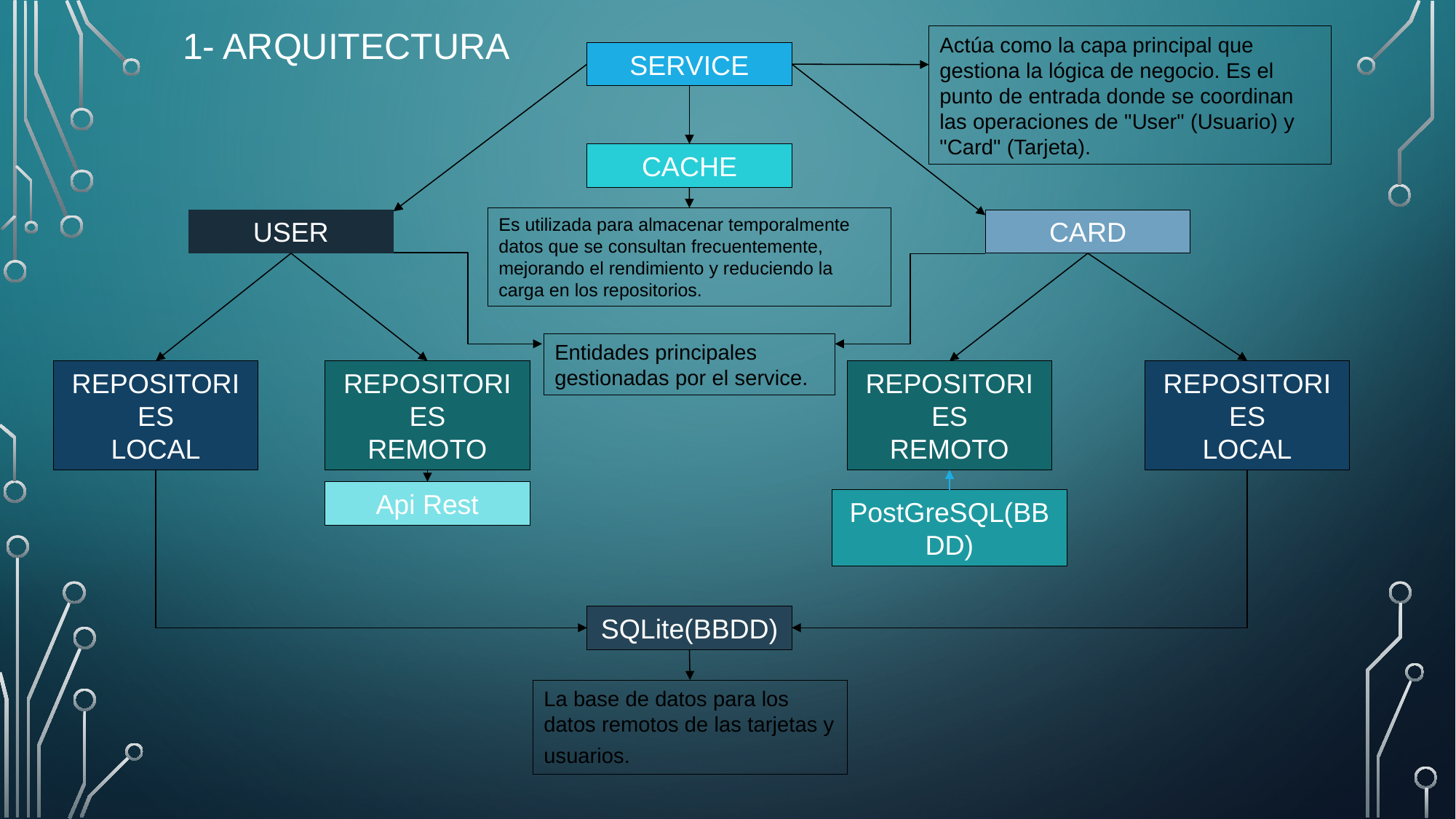

1- ARQUITECTURA
Actúa como la capa principal que gestiona la lógica de negocio. Es el punto de entrada donde se coordinan las operaciones de "User" (Usuario) y "Card" (Tarjeta).

SERVICE
CACHE
Es utilizada para almacenar temporalmente datos que se consultan frecuentemente, mejorando el rendimiento y reduciendo la carga en los repositorios.
USER
CARD
Entidades principales gestionadas por el service.
REPOSITORIES
LOCAL
REPOSITORIES
REMOTO
REPOSITORIES
LOCAL
REPOSITORIES
REMOTO
Api Rest
PostGreSQL(BBDD)
SQLite(BBDD)
La base de datos para los datos remotos de las tarjetas y usuarios.